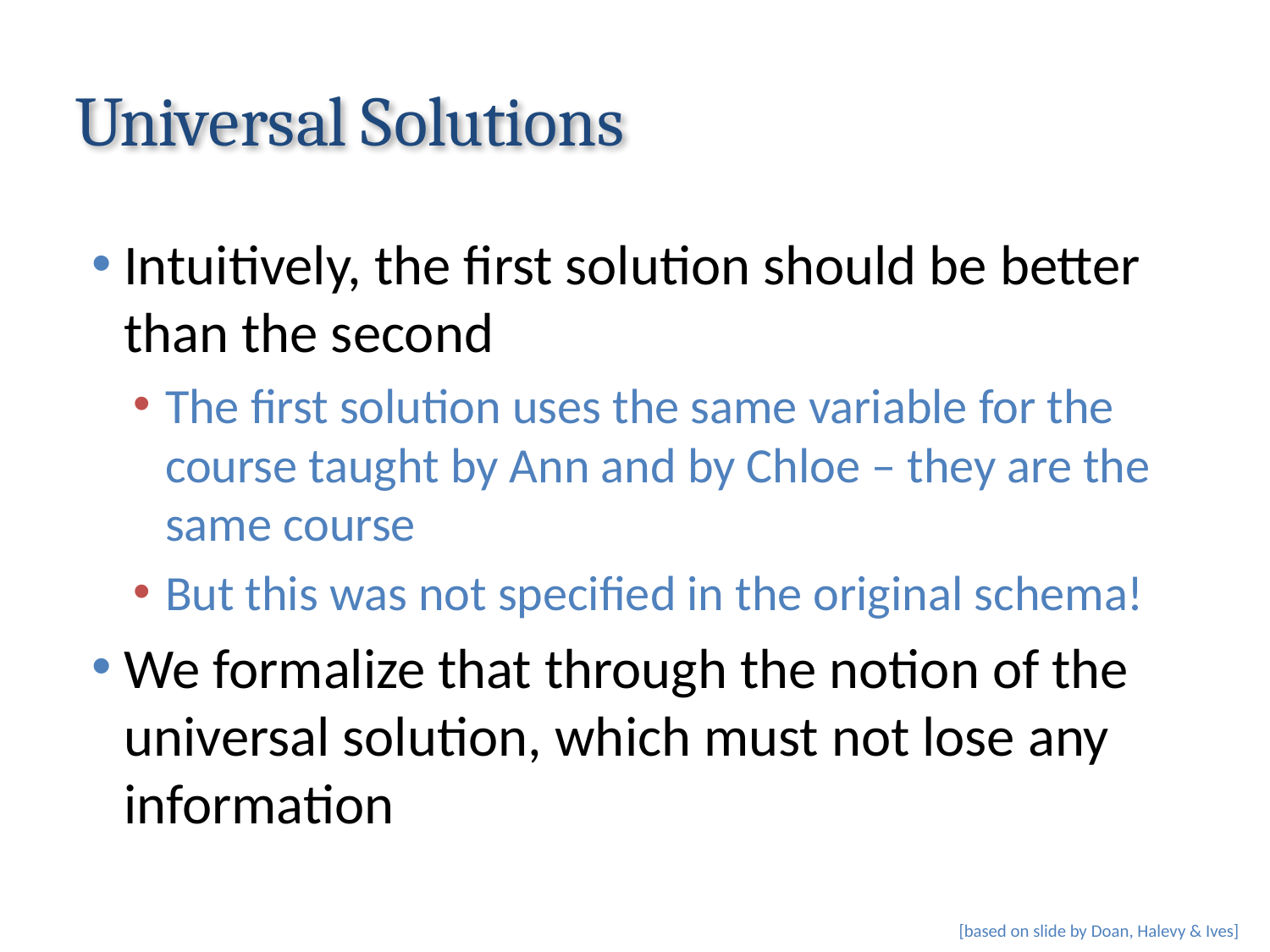

# Universal Solutions
Intuitively, the first solution should be better than the second
The first solution uses the same variable for the course taught by Ann and by Chloe – they are the same course
But this was not specified in the original schema!
We formalize that through the notion of the universal solution, which must not lose any information
[based on slide by Doan, Halevy & Ives]